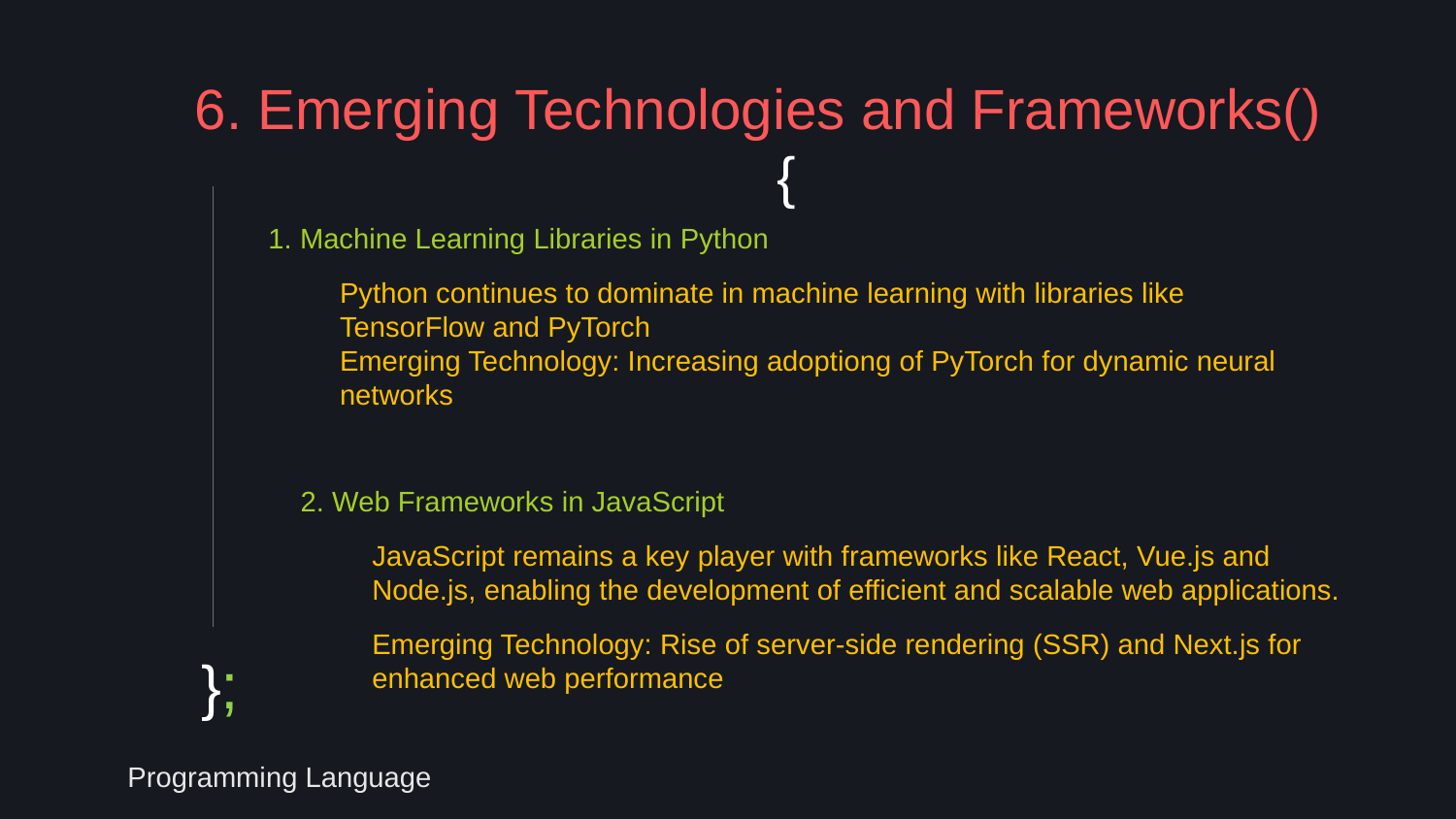

# 6. Emerging Technologies and Frameworks()					{
};
1. Machine Learning Libraries in Python
Python continues to dominate in machine learning with libraries like TensorFlow and PyTorch
Emerging Technology: Increasing adoptiong of PyTorch for dynamic neural networks
2. Web Frameworks in JavaScript
JavaScript remains a key player with frameworks like React, Vue.js and Node.js, enabling the development of efficient and scalable web applications.
Emerging Technology: Rise of server-side rendering (SSR) and Next.js for enhanced web performance

Programming Language